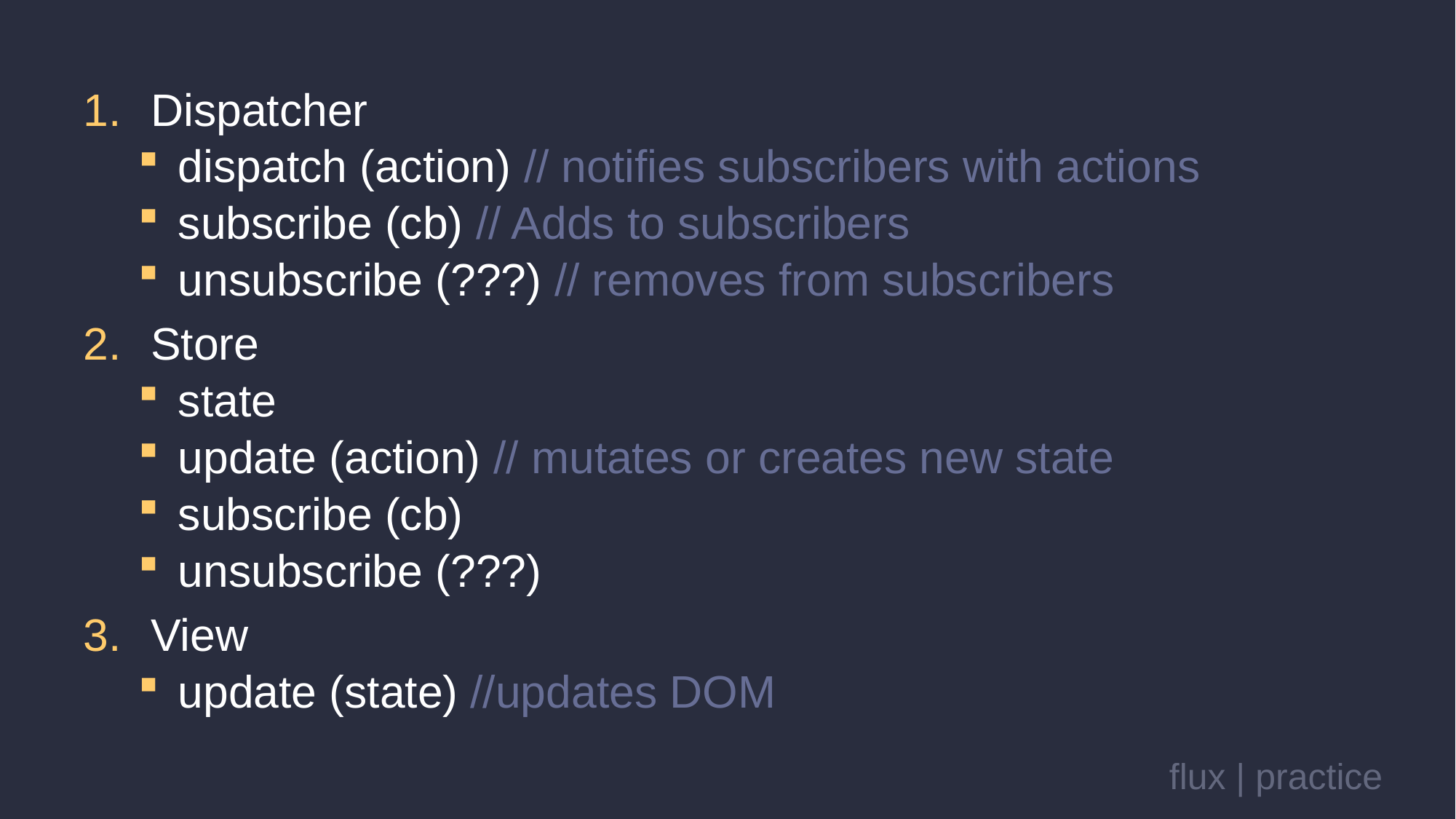

Dispatcher
 dispatch (action) // notifies subscribers with actions
 subscribe (cb) // Adds to subscribers
 unsubscribe (???) // removes from subscribers
 Store
 state
 update (action) // mutates or creates new state
 subscribe (cb)
 unsubscribe (???)
 View
 update (state) //updates DOM
flux | practice